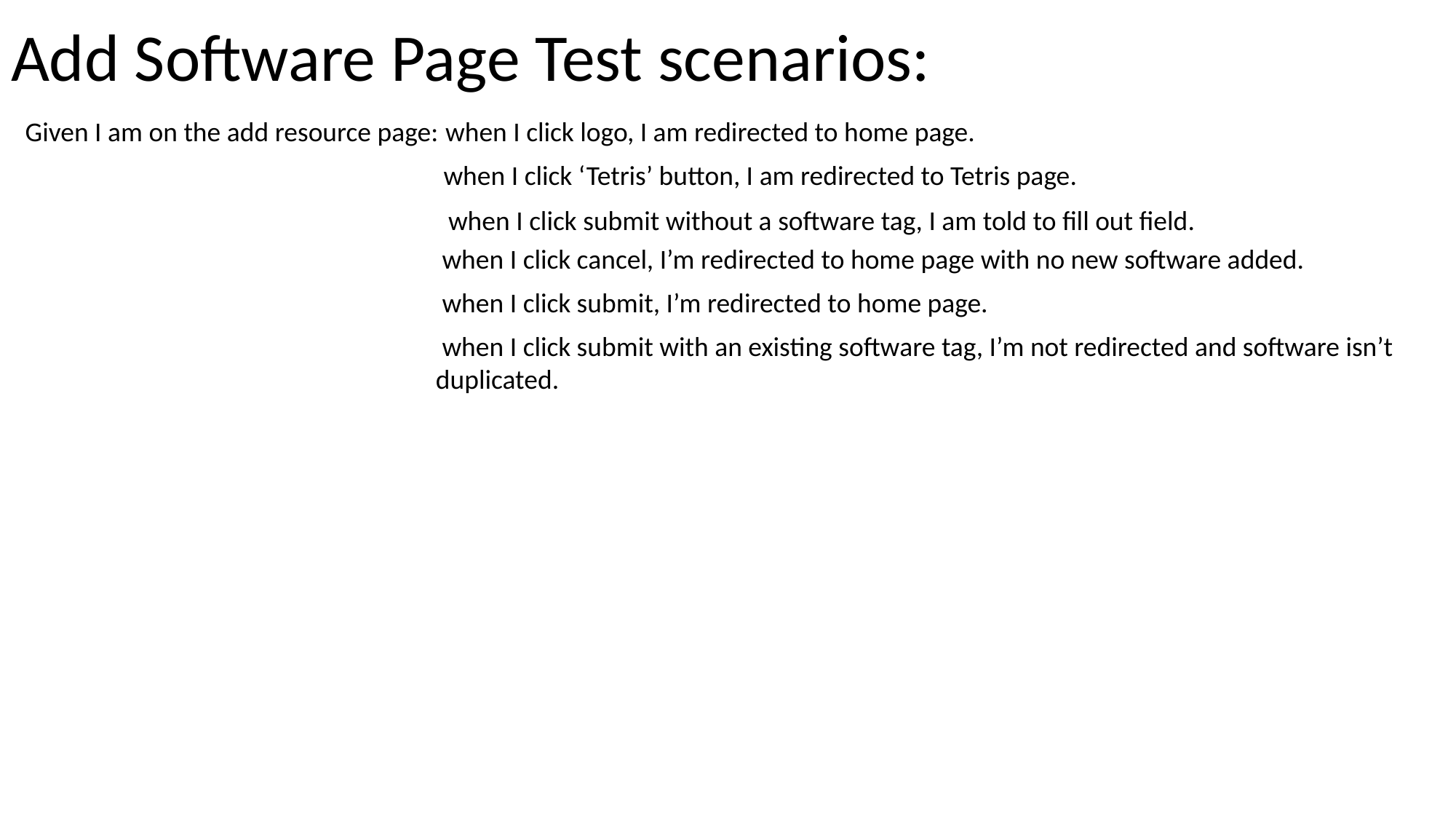

# Add Software Page Test scenarios:
 when I click logo, I am redirected to home page.
Given I am on the add resource page:
 when I click ‘Tetris’ button, I am redirected to Tetris page.

 when I click submit without a software tag, I am told to fill out field.

 when I click cancel, I’m redirected to home page with no new software added.
 when I click submit, I’m redirected to home page.
 when I click submit with an existing software tag, I’m not redirected and software isn’t duplicated.